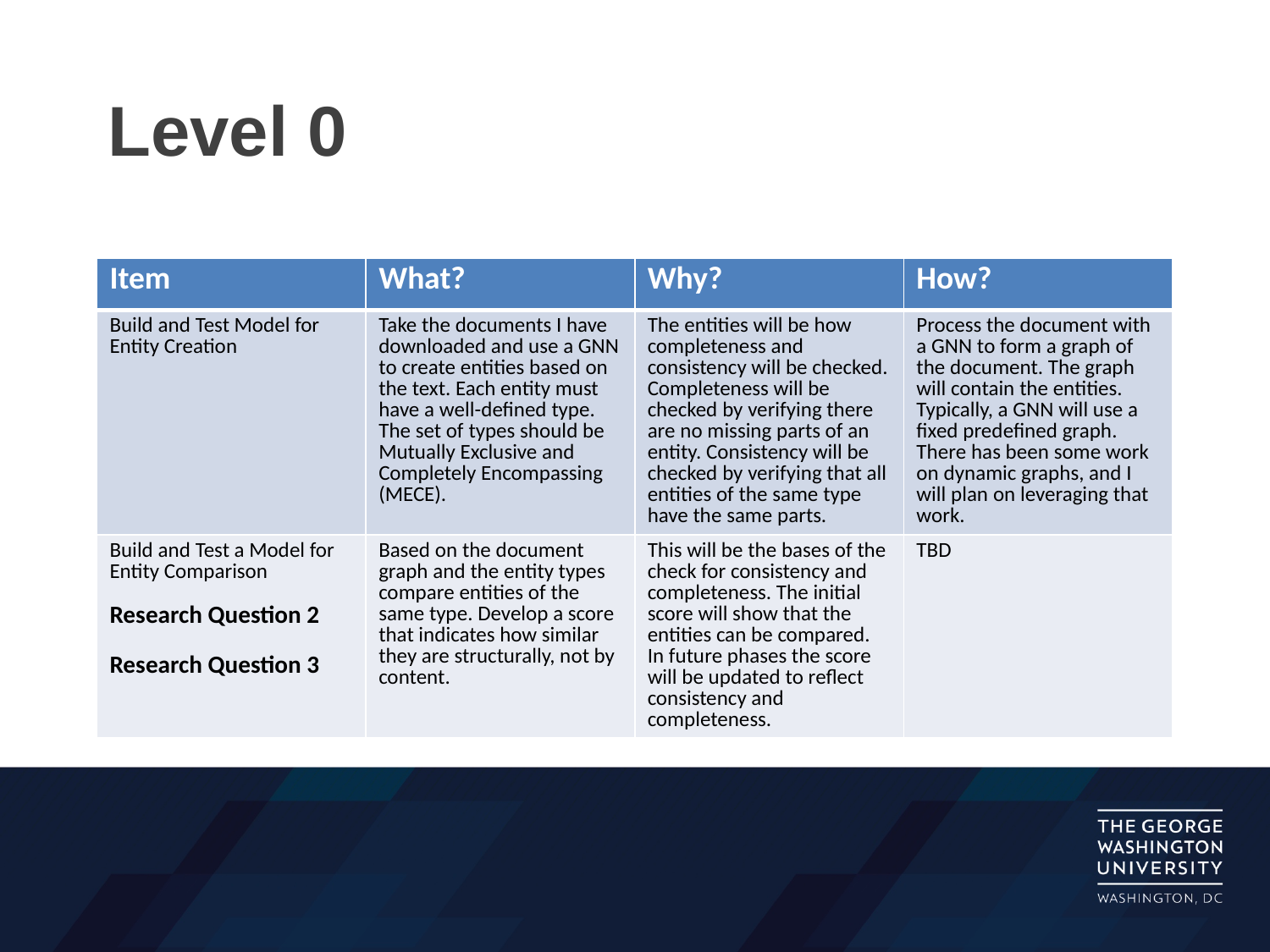

# Level 0
| Item | What? | Why? | How? |
| --- | --- | --- | --- |
| Build and Test Model for Entity Creation | Take the documents I have downloaded and use a GNN to create entities based on the text. Each entity must have a well-defined type. The set of types should be Mutually Exclusive and Completely Encompassing (MECE). | The entities will be how completeness and consistency will be checked. Completeness will be checked by verifying there are no missing parts of an entity. Consistency will be checked by verifying that all entities of the same type have the same parts. | Process the document with a GNN to form a graph of the document. The graph will contain the entities. Typically, a GNN will use a fixed predefined graph. There has been some work on dynamic graphs, and I will plan on leveraging that work. |
| Build and Test a Model for Entity Comparison Research Question 2 Research Question 3 | Based on the document graph and the entity types compare entities of the same type. Develop a score that indicates how similar they are structurally, not by content. | This will be the bases of the check for consistency and completeness. The initial score will show that the entities can be compared. In future phases the score will be updated to reflect consistency and completeness. | TBD |